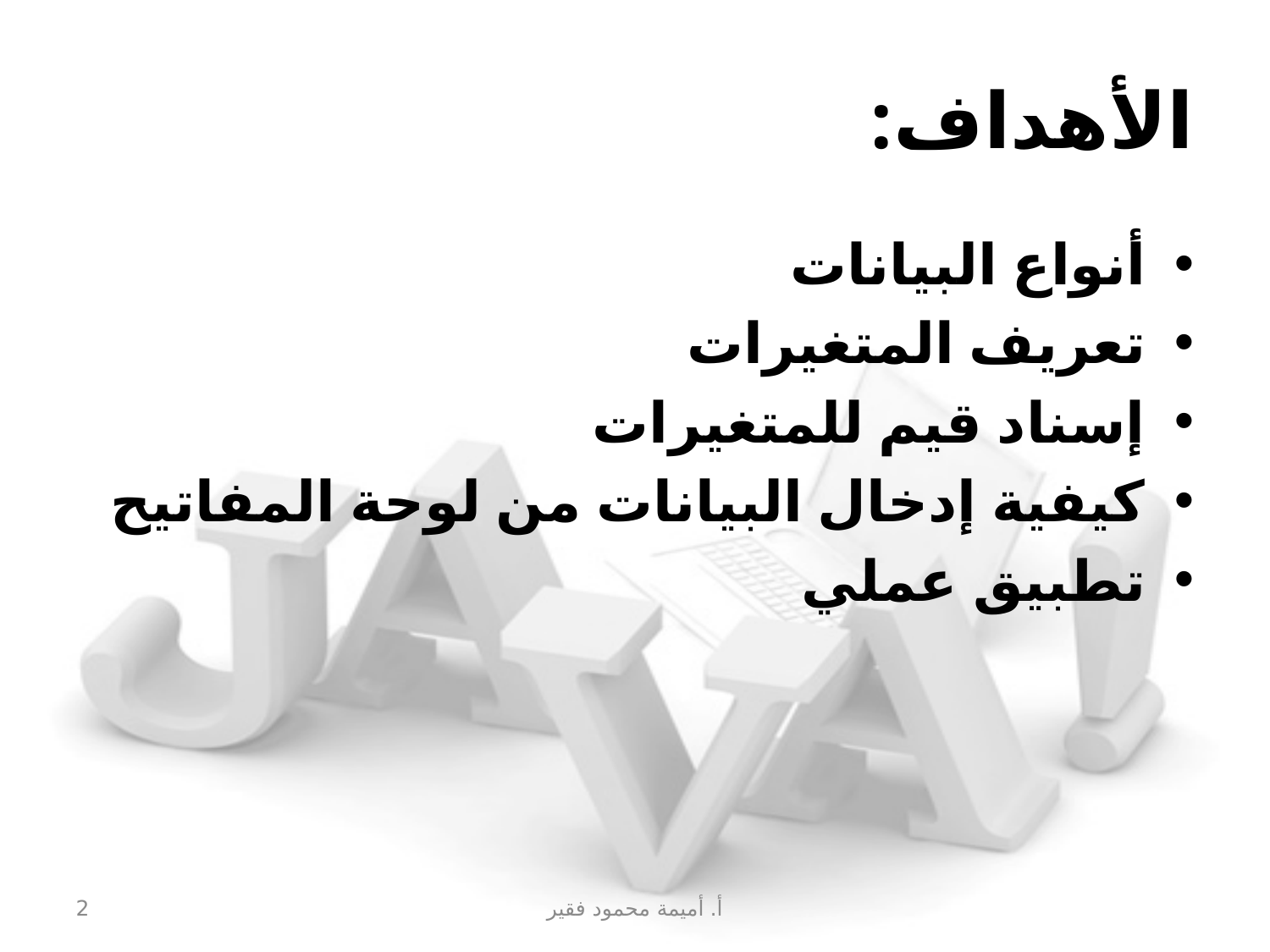

# الأهداف:
أنواع البيانات
تعريف المتغيرات
إسناد قيم للمتغيرات
كيفية إدخال البيانات من لوحة المفاتيح
تطبيق عملي

2
أ. أميمة محمود فقير